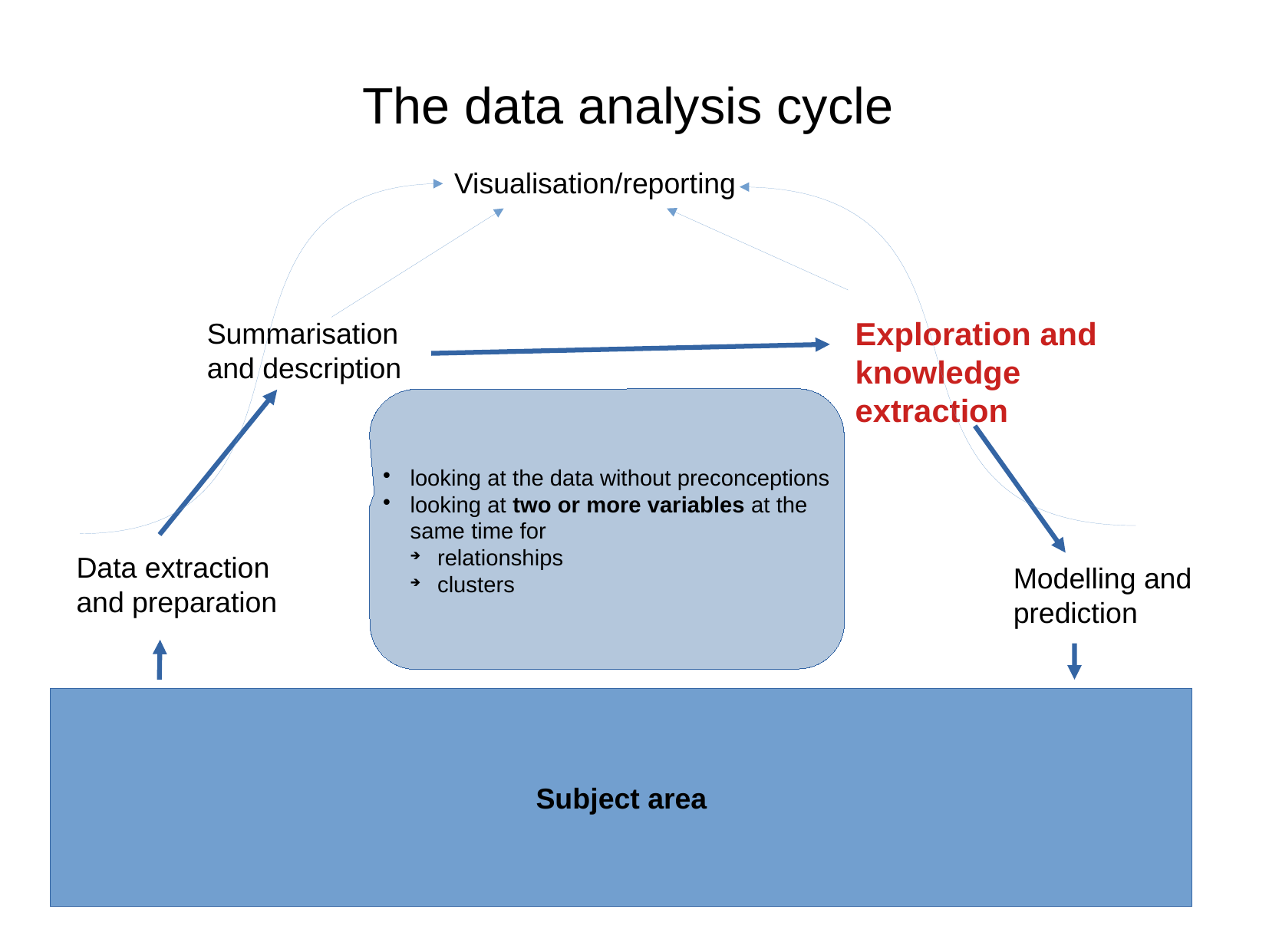

The data analysis cycle

Visualisation/reporting

Exploration and knowledge extraction
Summarisation
and description

looking at the data without preconceptions
looking at two or more variables at the same time for
relationships
clusters
Data extraction and preparation
Modelling and prediction

Subject area